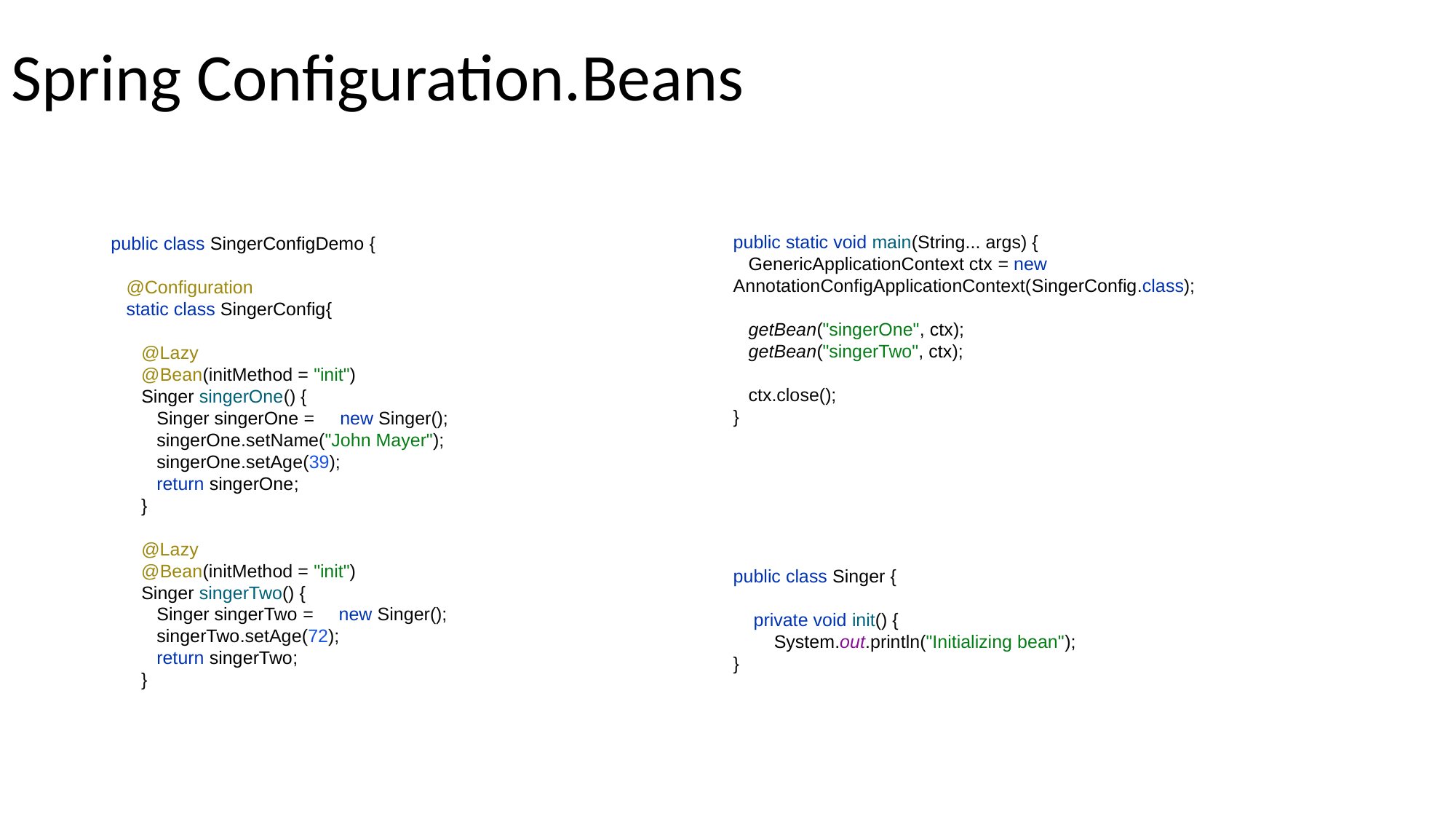

# Spring Configuration.Beans
public class SingerConfigDemo {
   @Configuration
   static class SingerConfig{
      @Lazy
      @Bean(initMethod = "init")
      Singer singerOne() {
         Singer singerOne =     new Singer();
         singerOne.setName("John Mayer");
         singerOne.setAge(39);
         return singerOne;
      }
      @Lazy
      @Bean(initMethod = "init")
      Singer singerTwo() {
         Singer singerTwo =     new Singer();
         singerTwo.setAge(72);
         return singerTwo;
      }
public static void main(String... args) {
   GenericApplicationContext ctx = new AnnotationConfigApplicationContext(SingerConfig.class);
   getBean("singerOne", ctx);
   getBean("singerTwo", ctx);
   ctx.close();
}
public class Singer {
    private void init() {
        System.out.println("Initializing bean");
}